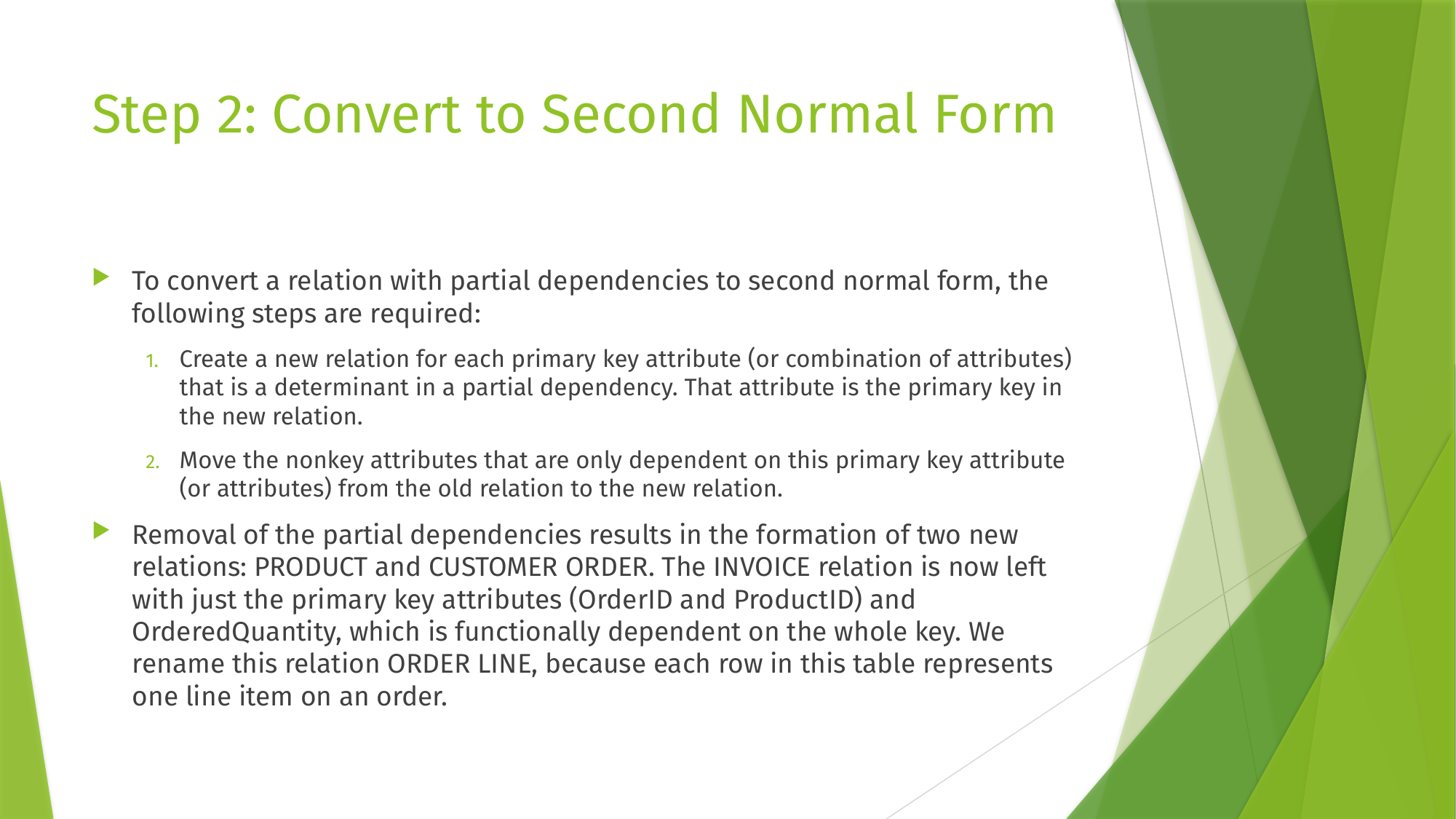

# Step 2: Convert to Second Normal Form
To convert a relation with partial dependencies to second normal form, the following steps are required:
Create a new relation for each primary key attribute (or combination of attributes) that is a determinant in a partial dependency. That attribute is the primary key in the new relation.
Move the nonkey attributes that are only dependent on this primary key attribute (or attributes) from the old relation to the new relation.
Removal of the partial dependencies results in the formation of two new relations: PRODUCT and CUSTOMER ORDER. The INVOICE relation is now left with just the primary key attributes (OrderID and ProductID) and OrderedQuantity, which is functionally dependent on the whole key. We rename this relation ORDER LINE, because each row in this table represents one line item on an order.